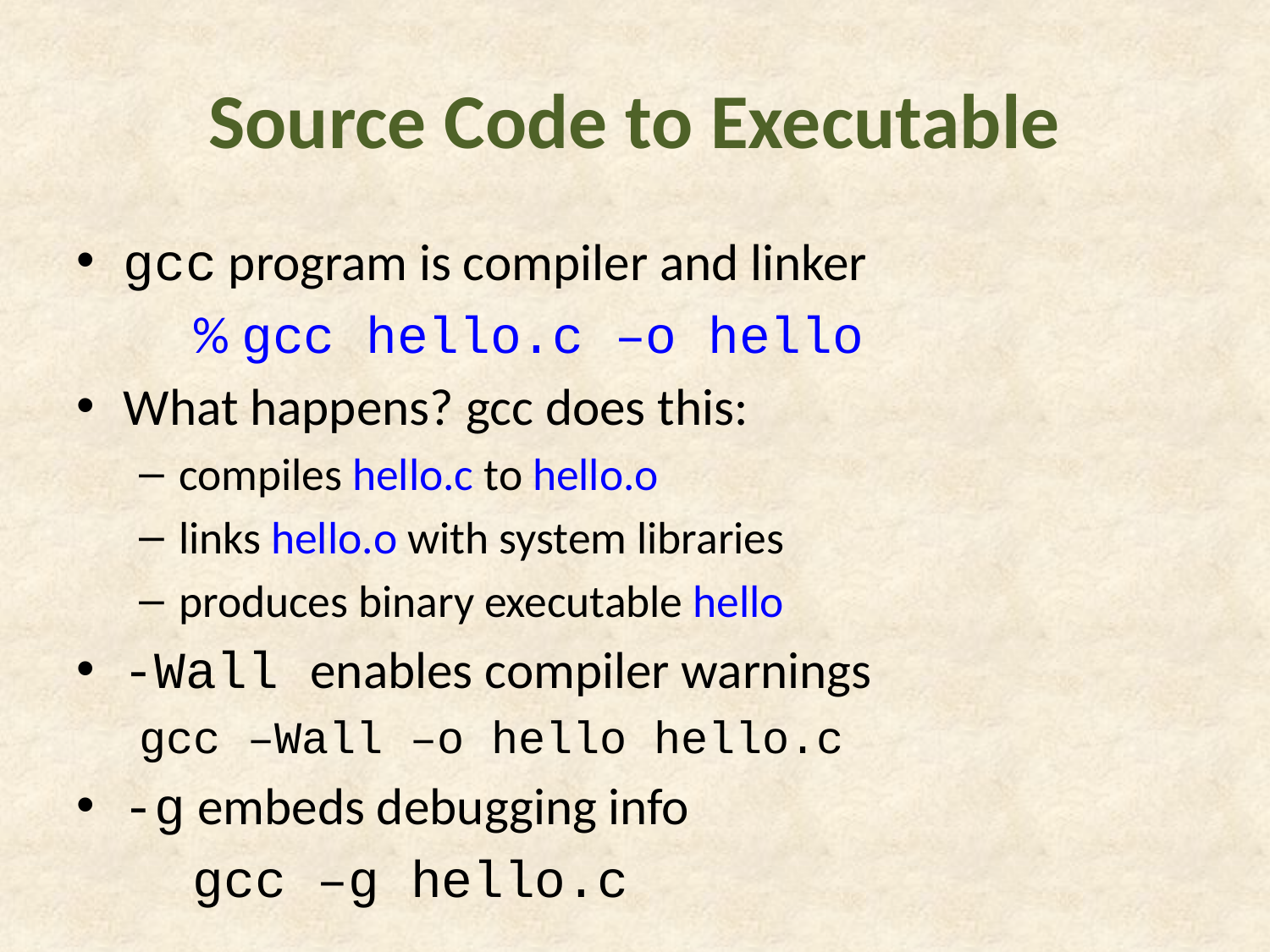

# Source Code to Executable
gcc program is compiler and linker
	% gcc hello.c –o hello
What happens? gcc does this:
compiles hello.c to hello.o
links hello.o with system libraries
produces binary executable hello
-Wall enables compiler warnings
	gcc –Wall –o hello hello.c
-g embeds debugging info
		gcc –g hello.c